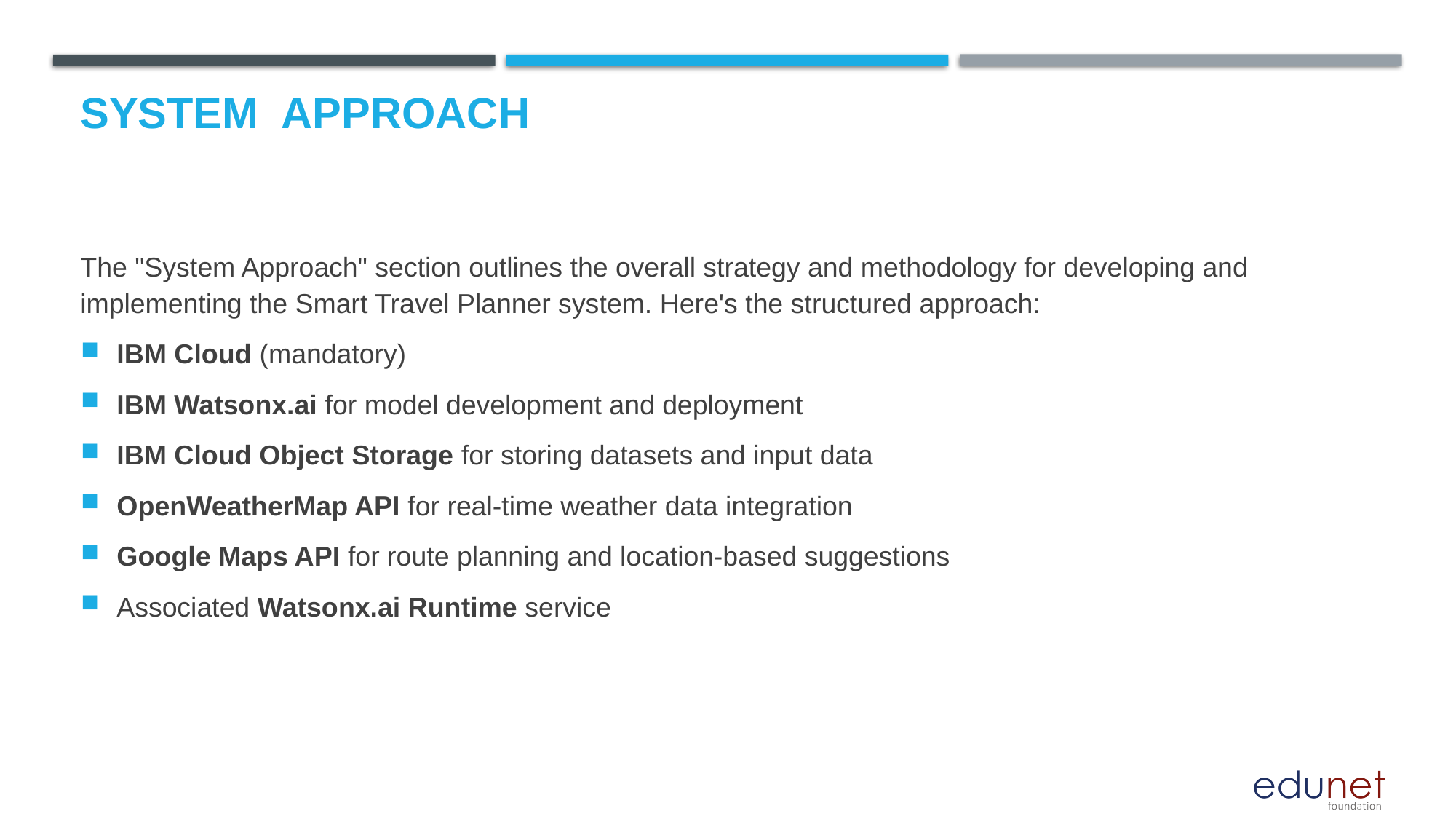

# System  Approach
The "System Approach" section outlines the overall strategy and methodology for developing and implementing the Smart Travel Planner system. Here's the structured approach:
IBM Cloud (mandatory)
IBM Watsonx.ai for model development and deployment
IBM Cloud Object Storage for storing datasets and input data
OpenWeatherMap API for real-time weather data integration
Google Maps API for route planning and location-based suggestions
Associated Watsonx.ai Runtime service